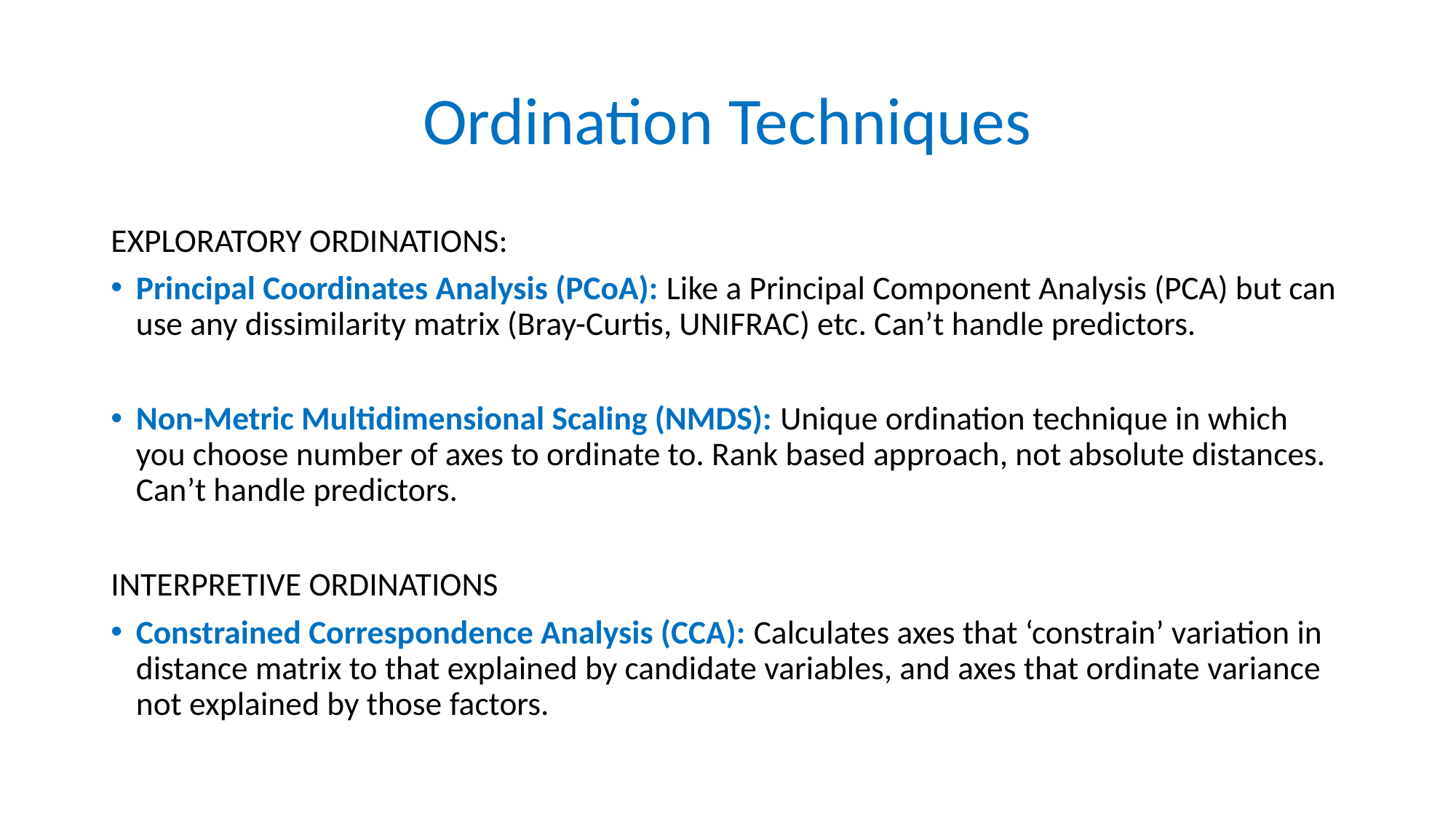

# Ordination Techniques
EXPLORATORY ORDINATIONS:
Principal Coordinates Analysis (PCoA): Like a Principal Component Analysis (PCA) but can use any dissimilarity matrix (Bray-Curtis, UNIFRAC) etc. Can’t handle predictors.

Non-Metric Multidimensional Scaling (NMDS): Unique ordination technique in which you choose number of axes to ordinate to. Rank based approach, not absolute distances. Can’t handle predictors.

INTERPRETIVE ORDINATIONS
Constrained Correspondence Analysis (CCA): Calculates axes that ‘constrain’ variation in distance matrix to that explained by candidate variables, and axes that ordinate variance not explained by those factors.